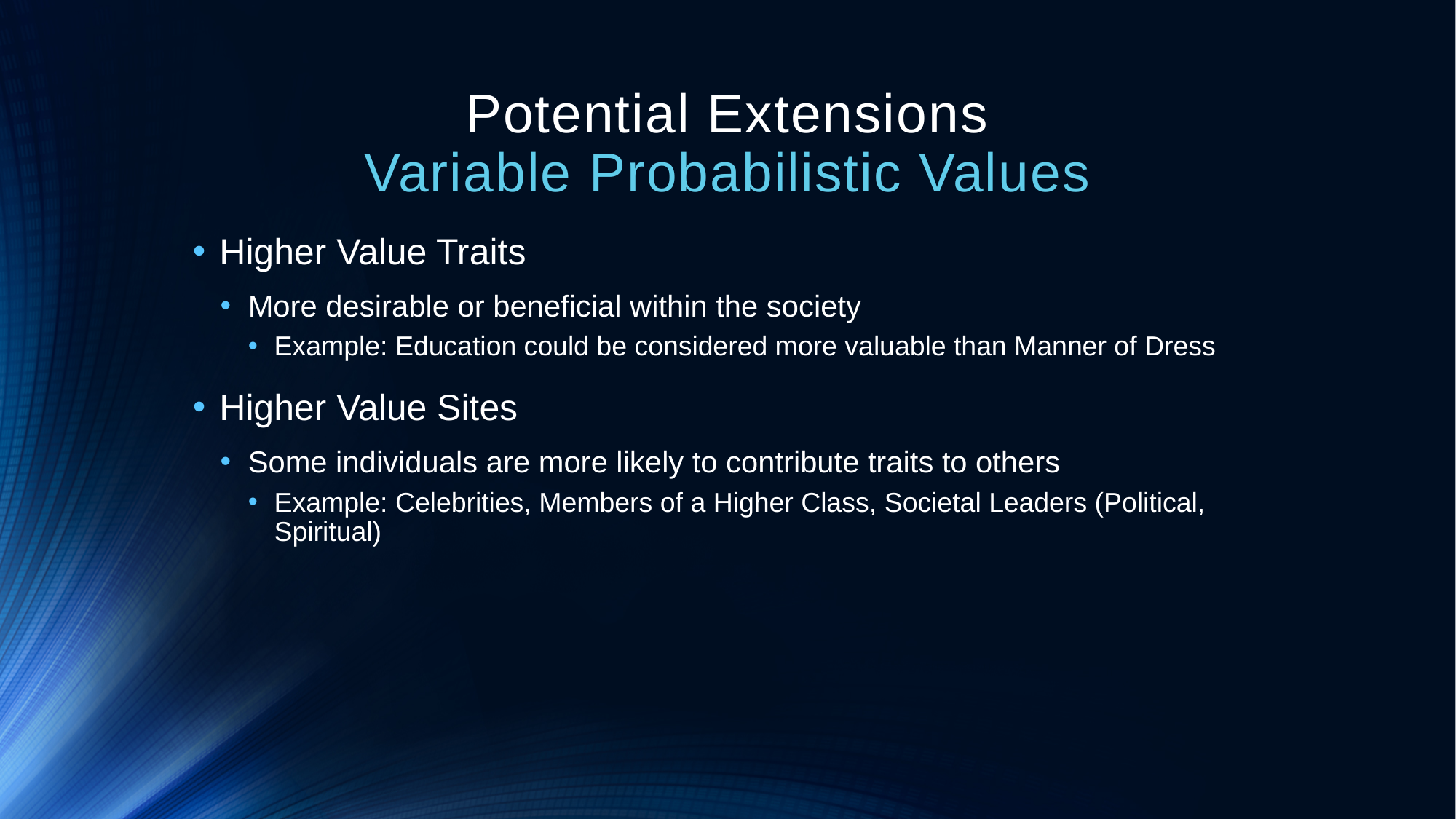

# Potential Extensions Variable Probabilistic Values
Higher Value Traits
More desirable or beneficial within the society
Example: Education could be considered more valuable than Manner of Dress
Higher Value Sites
Some individuals are more likely to contribute traits to others
Example: Celebrities, Members of a Higher Class, Societal Leaders (Political, Spiritual)